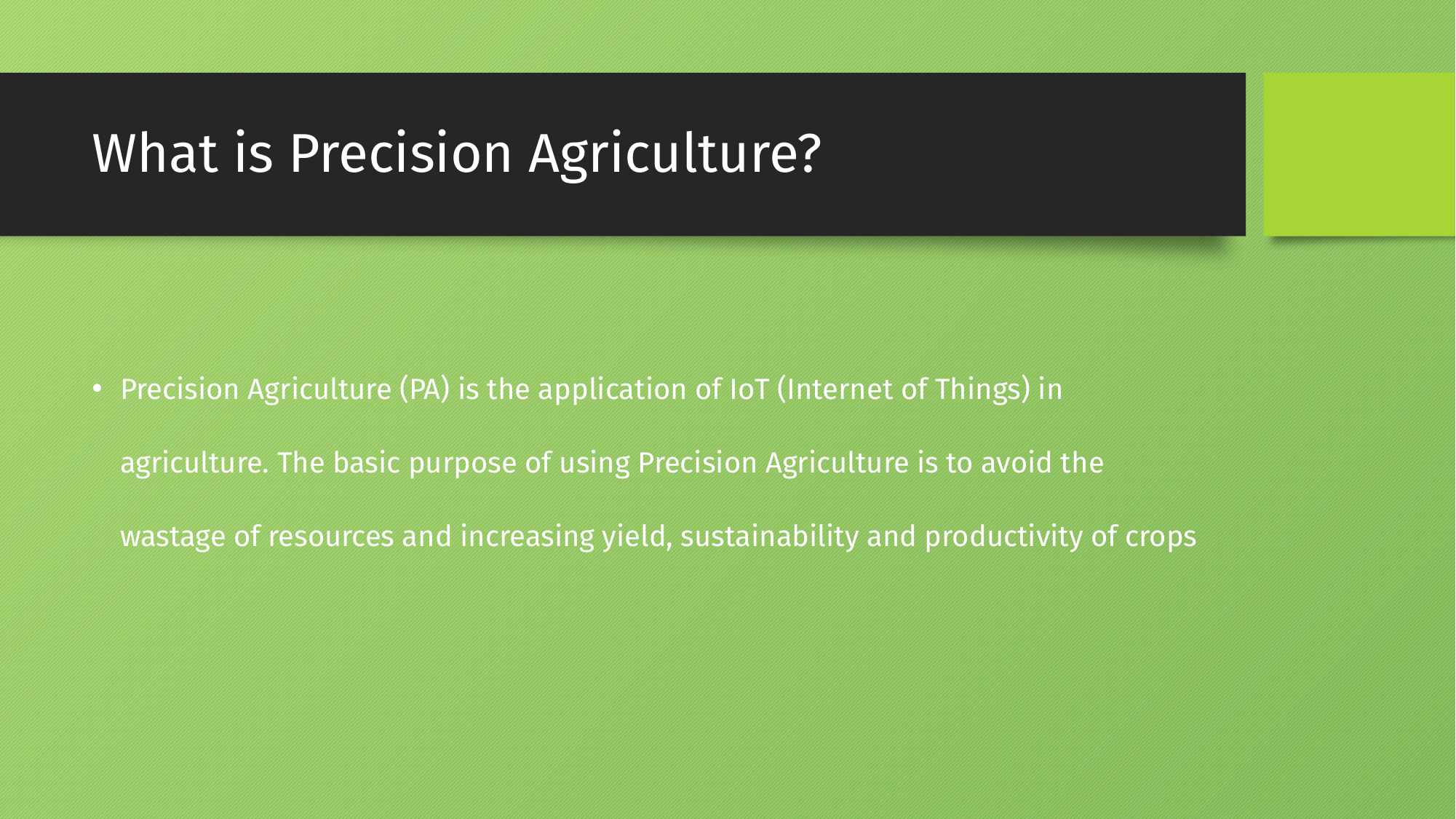

# What is Precision Agriculture?

Precision Agriculture (PA) is the application of IoT (Internet of Things) in agriculture. The basic purpose of using Precision Agriculture is to avoid the wastage of resources and increasing yield, sustainability and productivity of crops